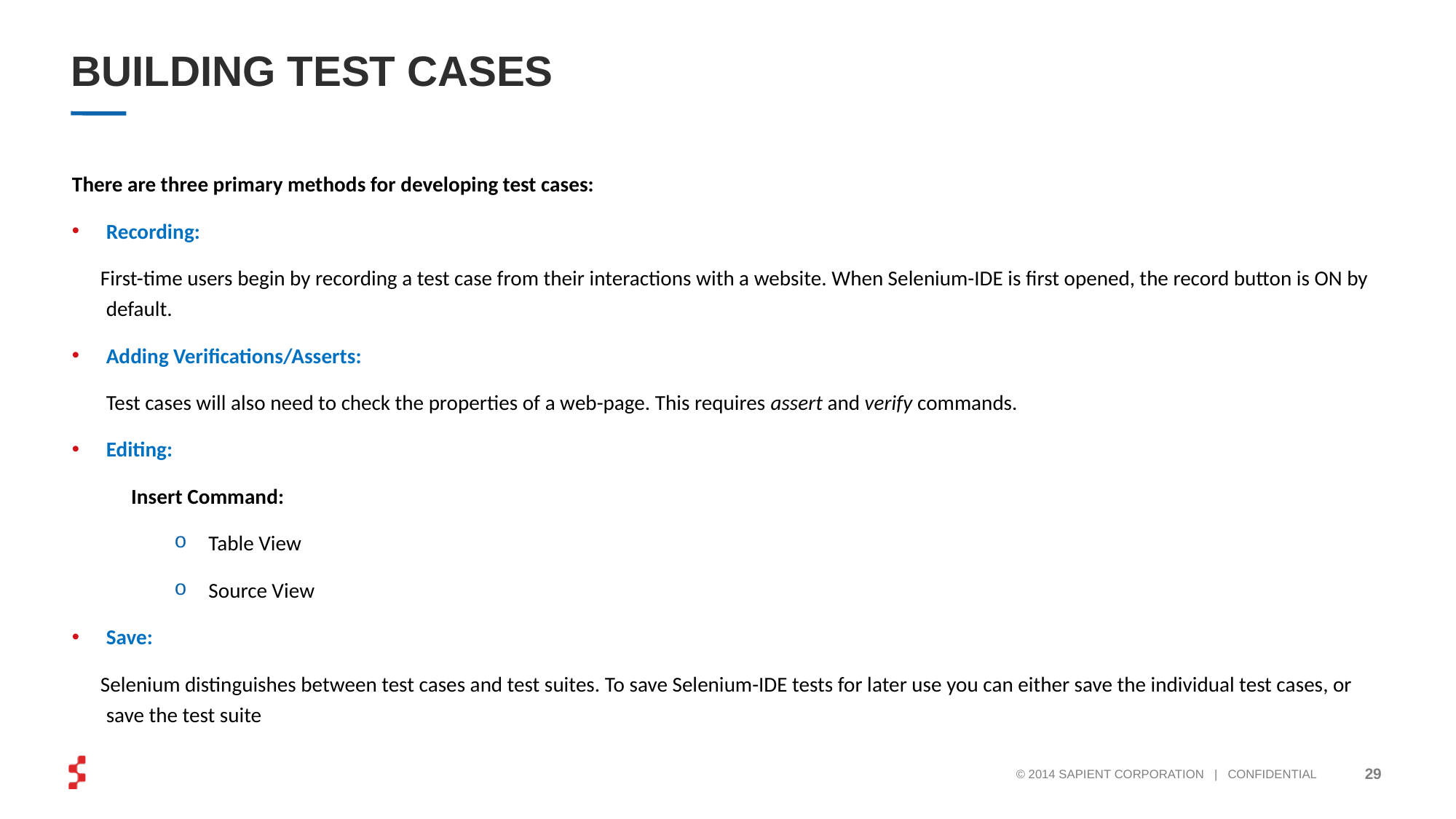

# BUILDING TEST CASES
There are three primary methods for developing test cases:
Recording:
      First-time users begin by recording a test case from their interactions with a website. When Selenium-IDE is first opened, the record button is ON by default.
Adding Verifications/Asserts:
	Test cases will also need to check the properties of a web-page. This requires assert and verify commands.
Editing:
Insert Command:
Table View
Source View
Save:
      Selenium distinguishes between test cases and test suites. To save Selenium-IDE tests for later use you can either save the individual test cases, or save the test suite